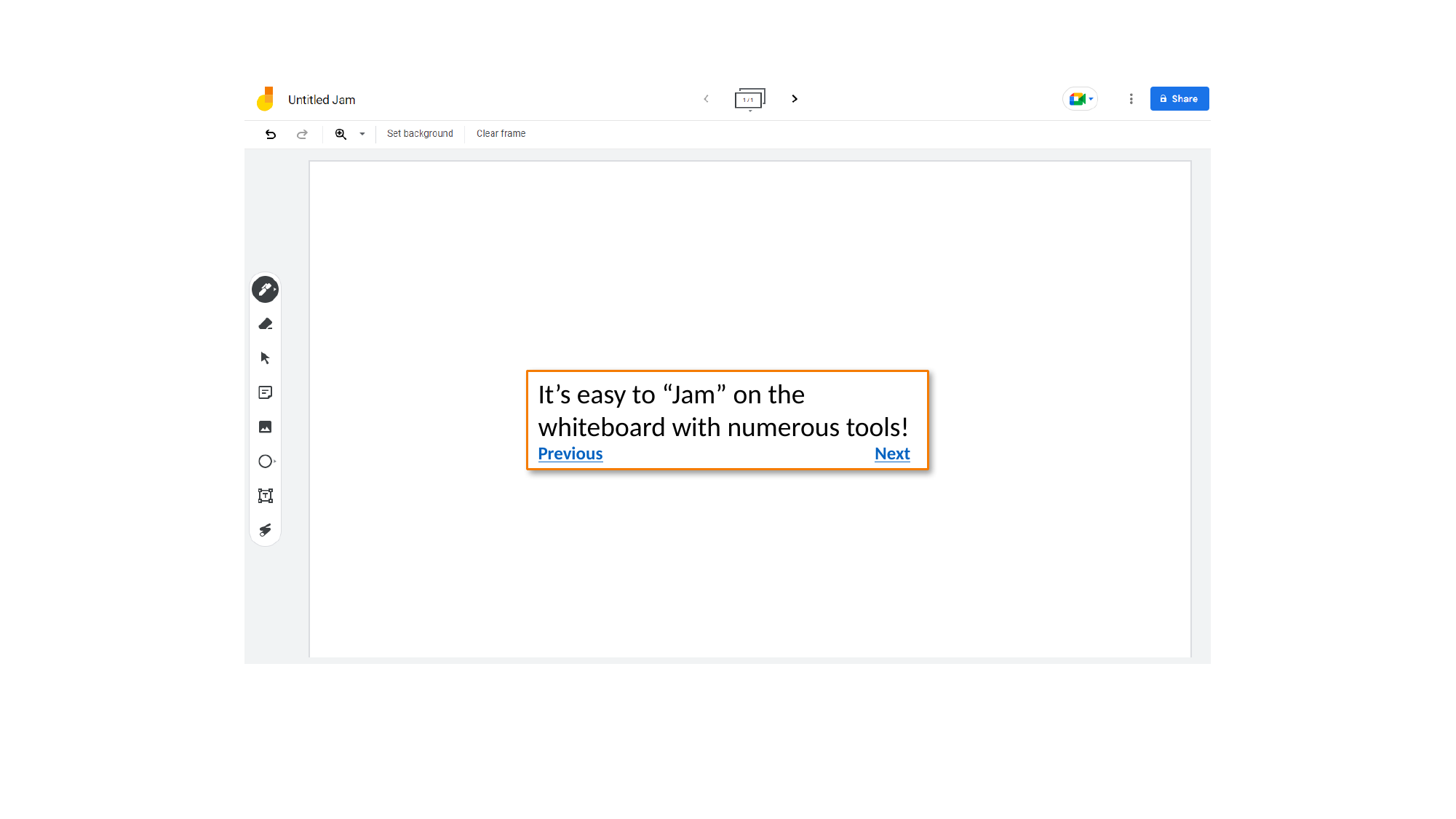

It’s easy to “Jam” on the whiteboard with numerous tools!
Previous                                                                 Next